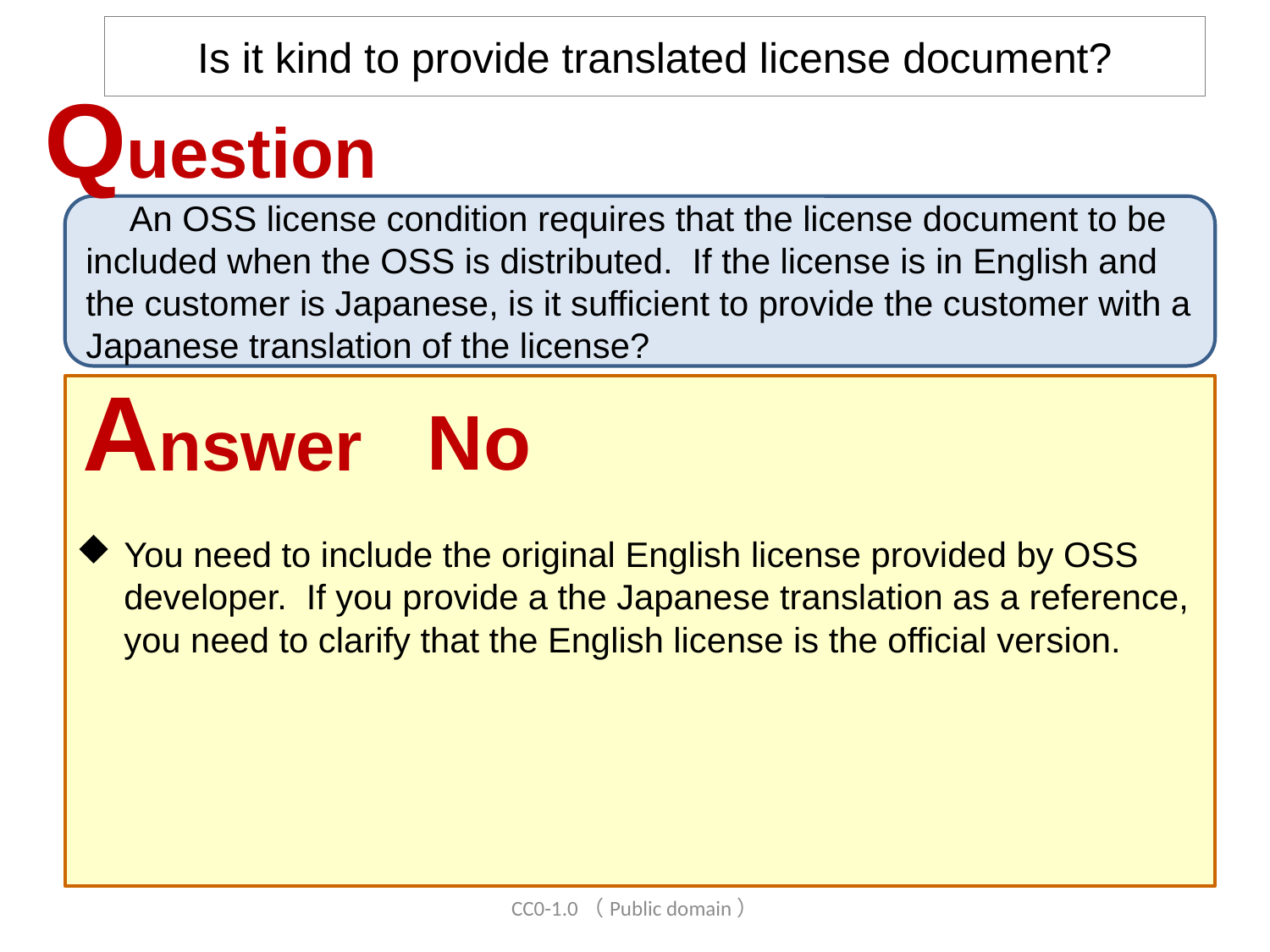

# Is it kind to provide translated license document?
Question
　An OSS license condition requires that the license document to be included when the OSS is distributed.  If the license is in English and the customer is Japanese, is it sufficient to provide the customer with a Japanese translation of the license?
Answer

No
You need to include the original English license provided by OSS developer.  If you provide a the Japanese translation as a reference, you need to clarify that the English license is the official version.
CC0-1.0（Public domain）